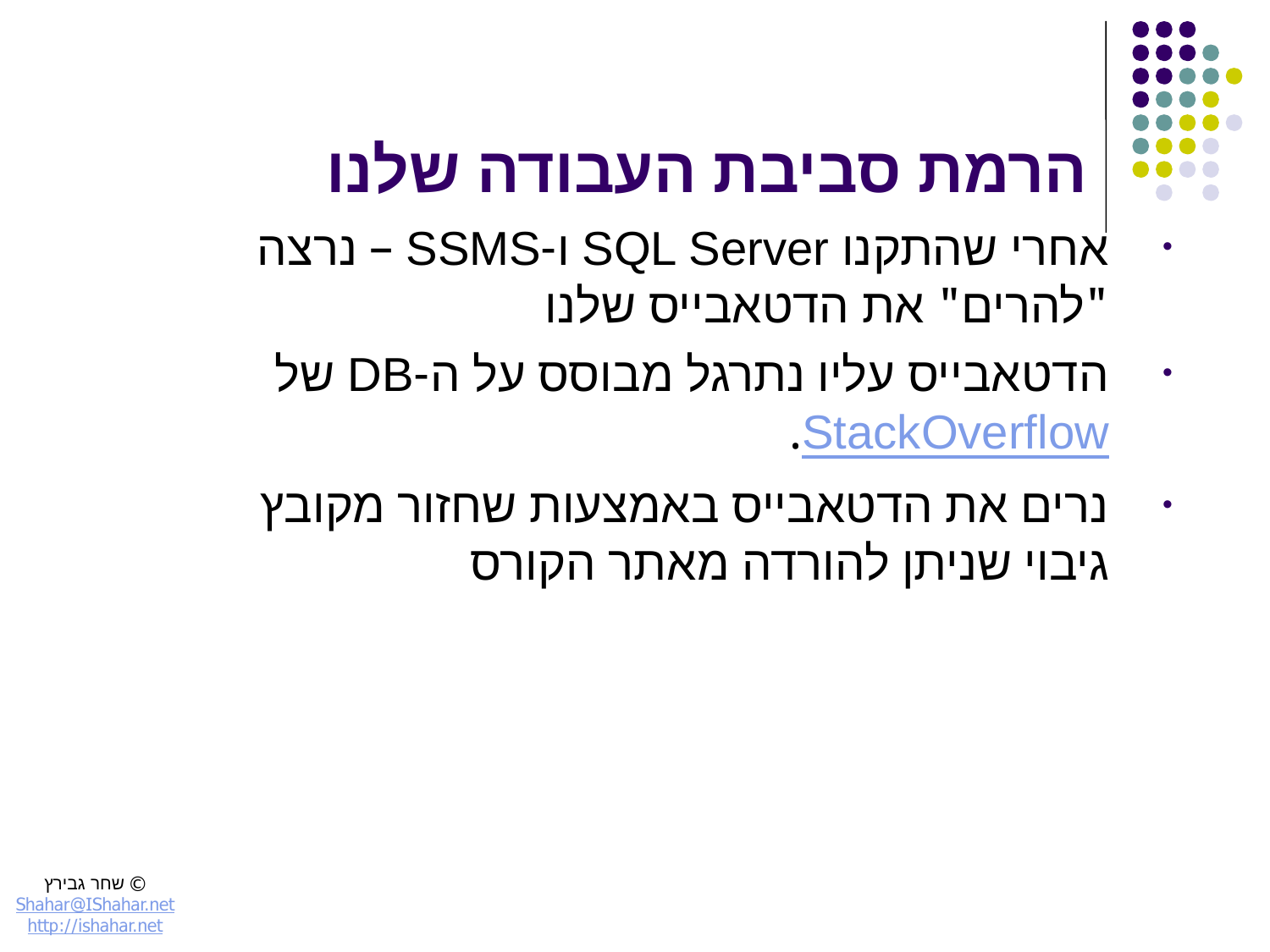

# הרמת סביבת העבודה שלנו
אחרי שהתקנו SQL Server ו-SSMS – נרצה "להרים" את הדטאבייס שלנו
הדטאבייס עליו נתרגל מבוסס על ה-DB של StackOverflow.
נרים את הדטאבייס באמצעות שחזור מקובץ גיבוי שניתן להורדה מאתר הקורס

© שחר גבירץ
Shahar@IShahar.net
http://ishahar.net